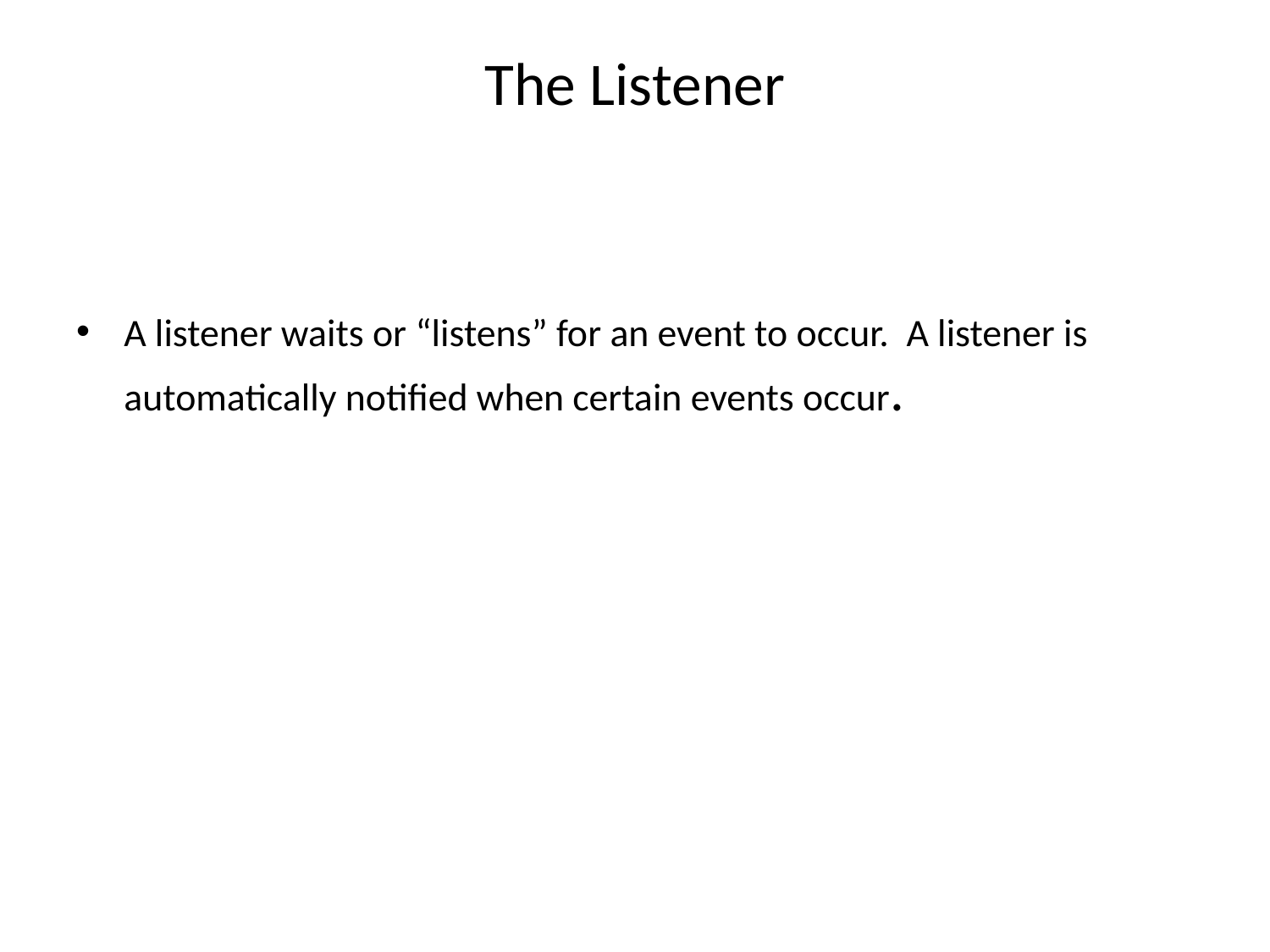

# The Listener

A listener waits or “listens” for an event to occur.  A listener is automatically notified when certain events occur.